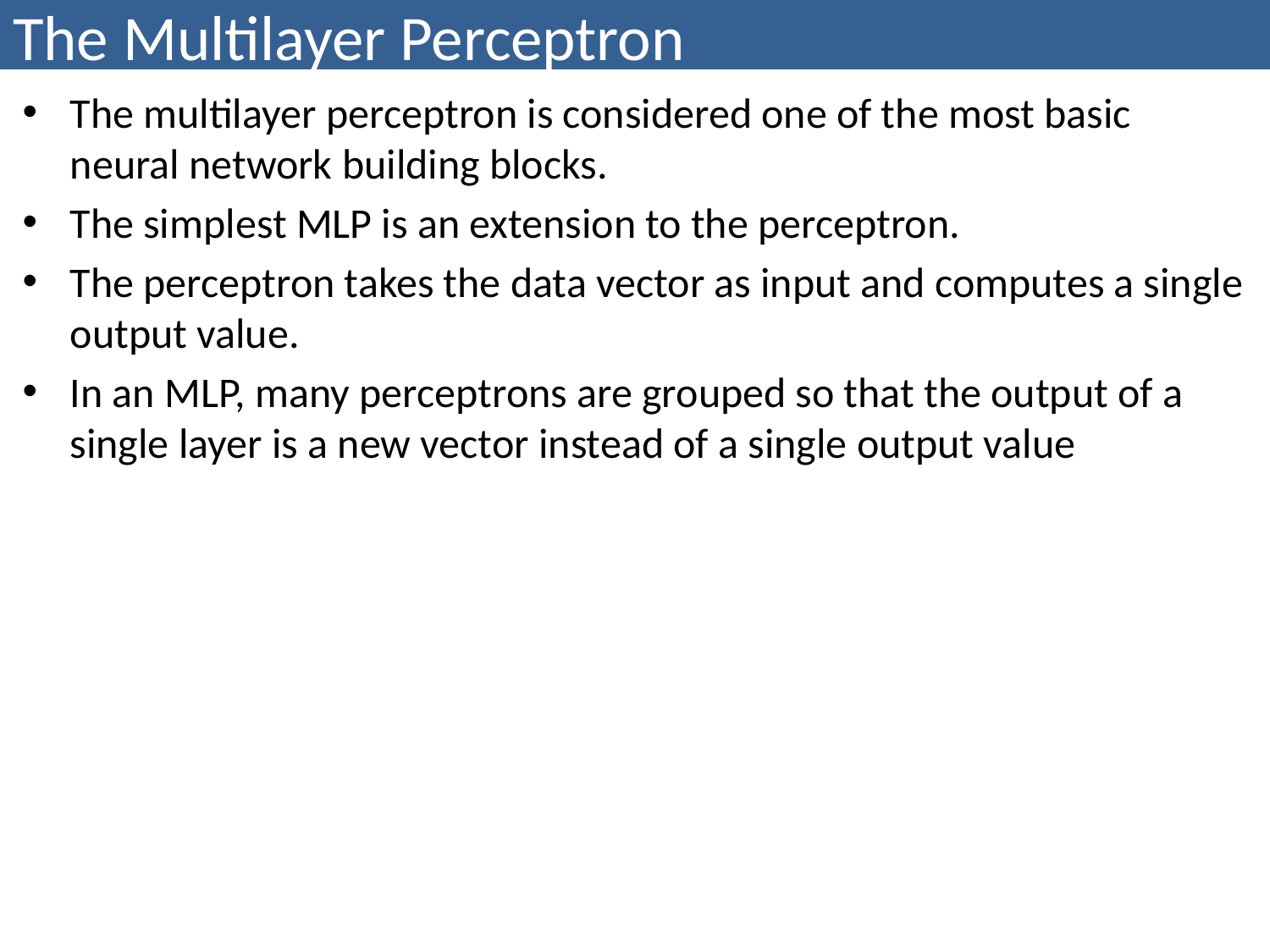

# The Multilayer Perceptron
The multilayer perceptron is considered one of the most basic neural network building blocks.
The simplest MLP is an extension to the perceptron.
The perceptron takes the data vector as input and computes a single output value.
In an MLP, many perceptrons are grouped so that the output of a single layer is a new vector instead of a single output value